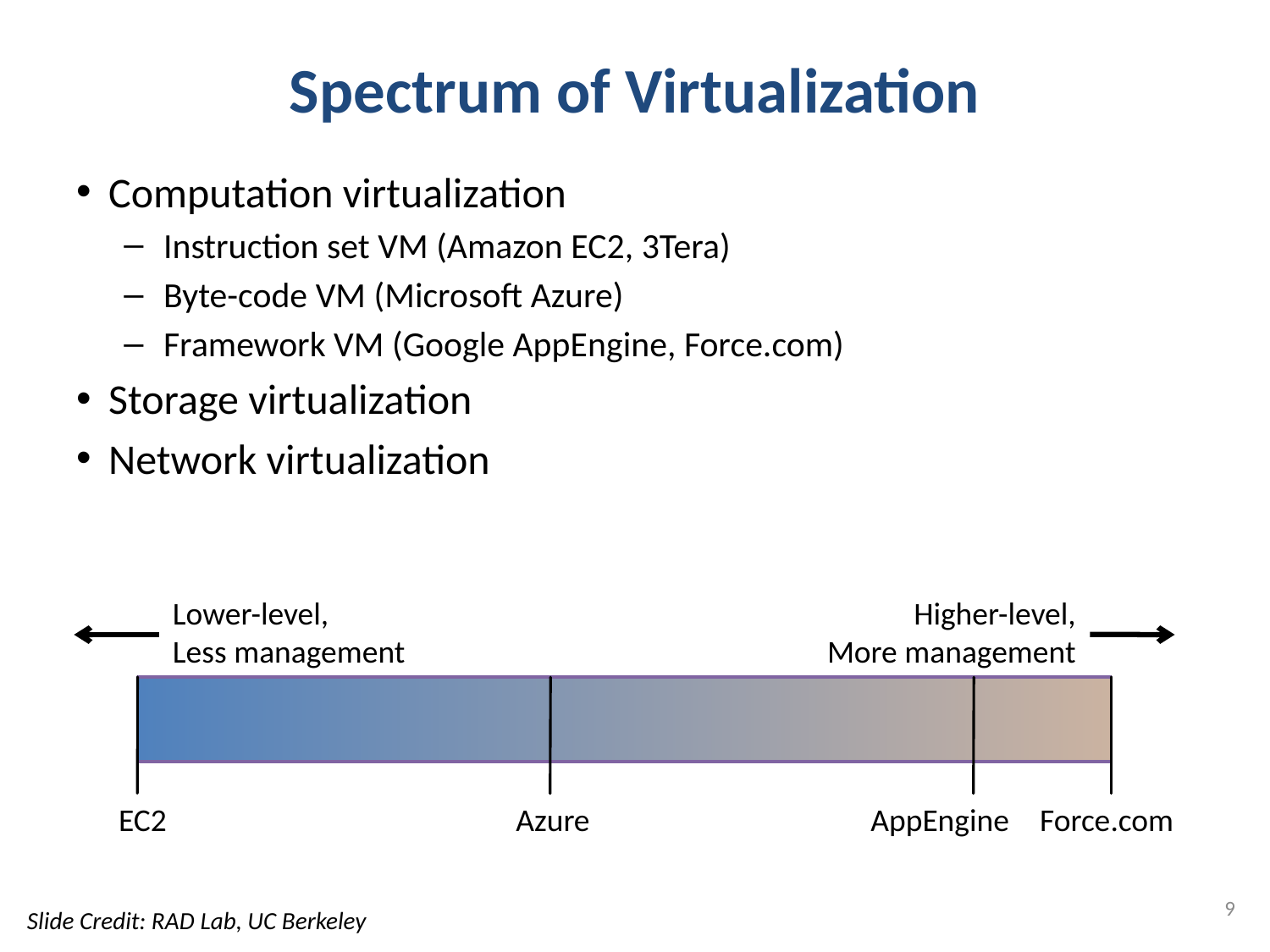

# Spectrum of Virtualization
Computation virtualization
Instruction set VM (Amazon EC2, 3Tera)
Byte-code VM (Microsoft Azure)
Framework VM (Google AppEngine, Force.com)
Storage virtualization
Network virtualization
Lower-level,
Less management
Higher-level,
More management

EC2
Azure
AppEngine
Force.com
9
Slide Credit: RAD Lab, UC Berkeley